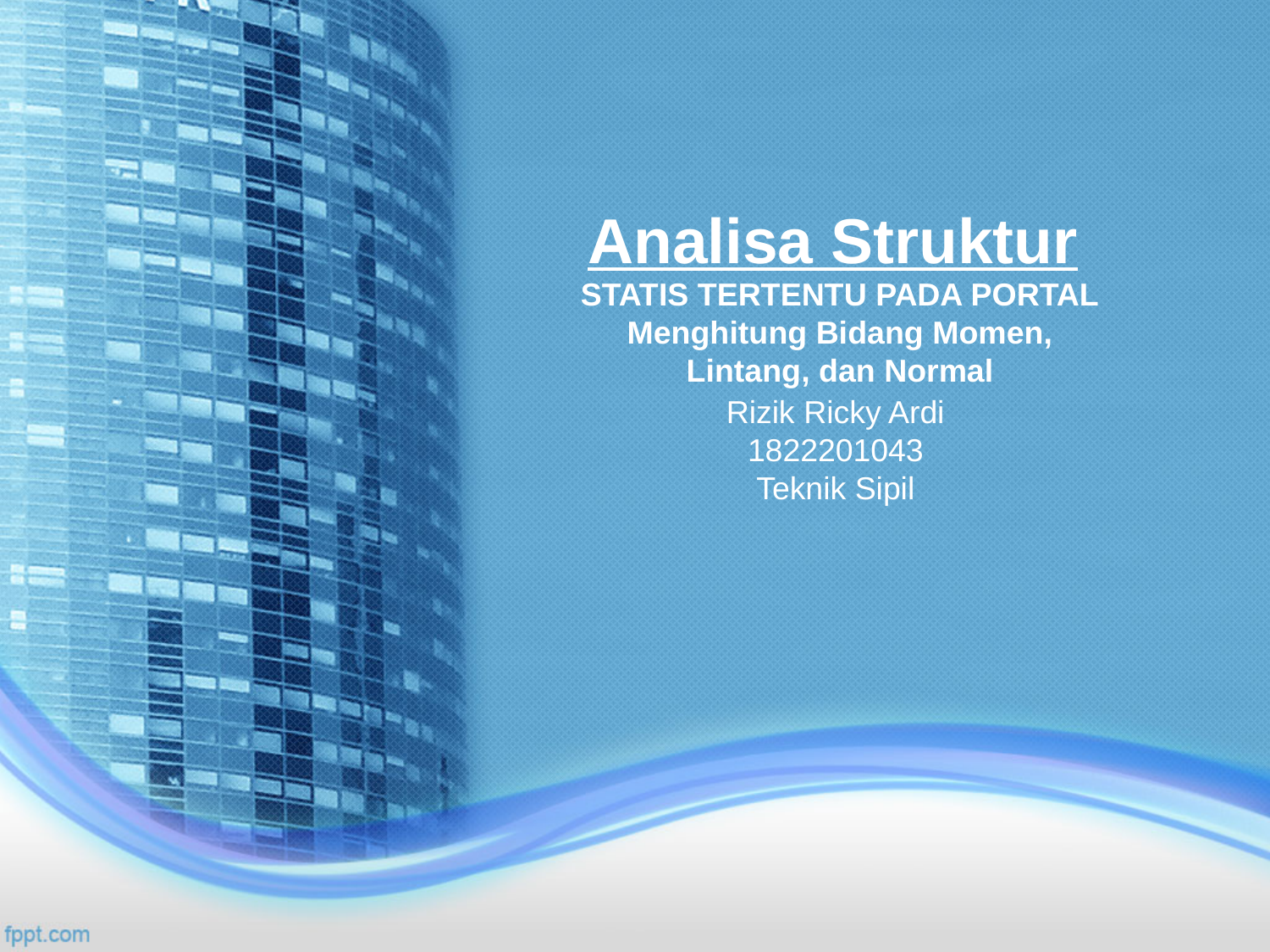

# Analisa Struktur
STATIS TERTENTU PADA PORTAL
Menghitung Bidang Momen, Lintang, dan Normal
Rizik Ricky Ardi
1822201043
Teknik Sipil